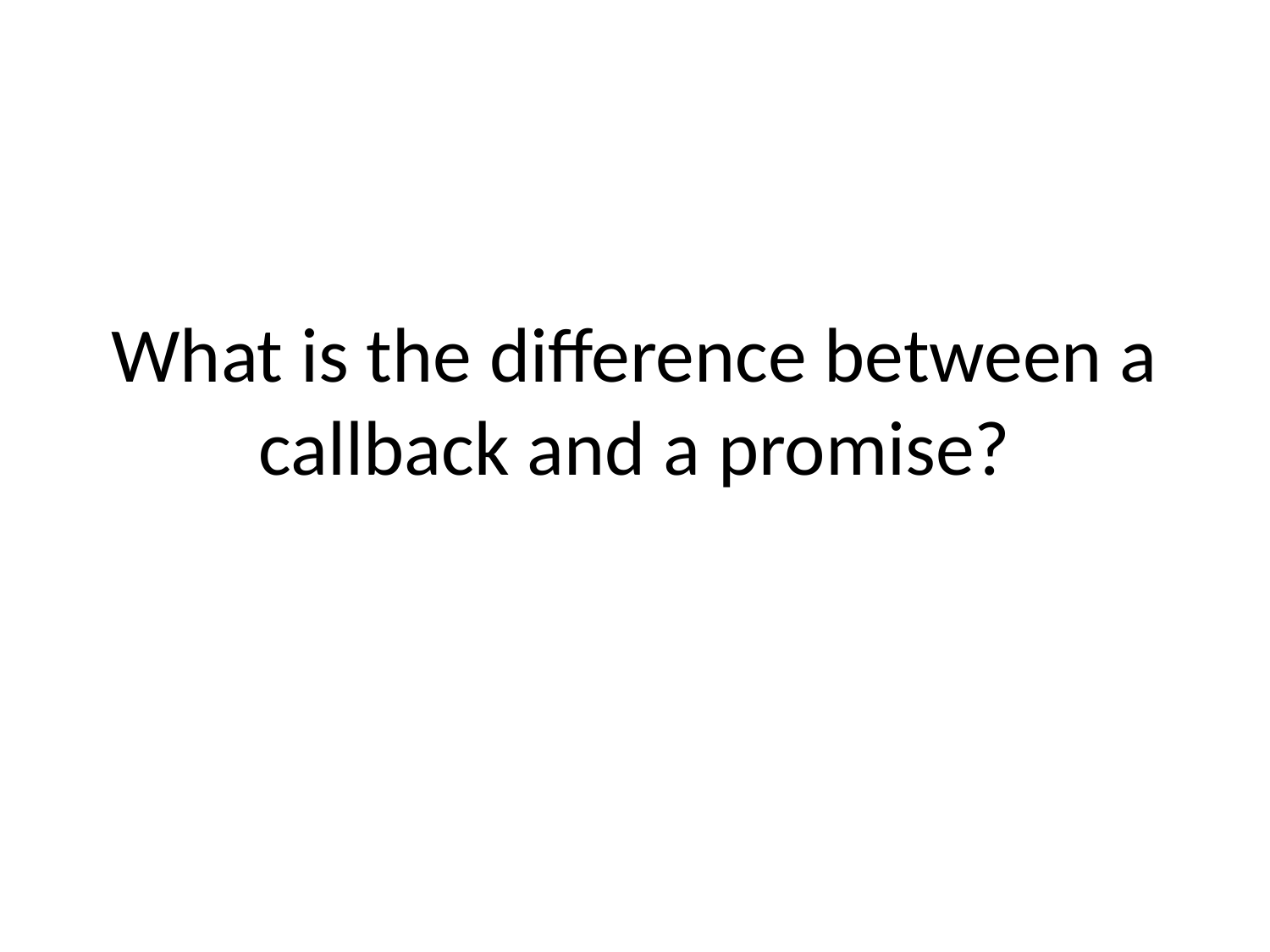

# What is the difference between a callback and a promise?